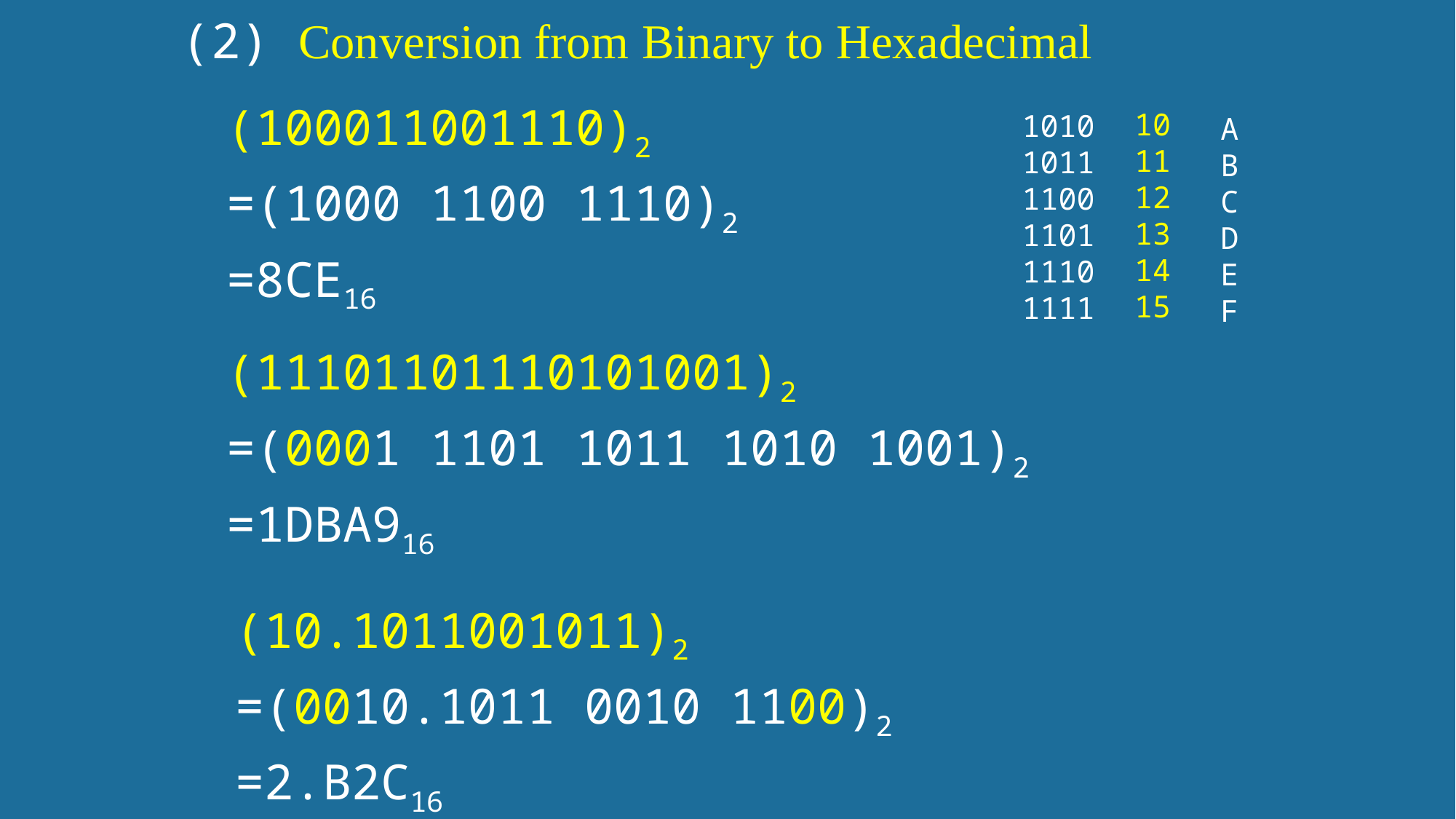

(2) Conversion from Binary to Hexadecimal
(100011001110)2
=(1000 1100 1110)2
=8CE16
10
11
12
13
14
15
1010
1011
1100
1101
1110
1111
A
B
C
D
E
F
(11101101110101001)2
=(0001 1101 1011 1010 1001)2
=1DBA916
(10.1011001011)2
=(0010.1011 0010 1100)2
=2.B2C16